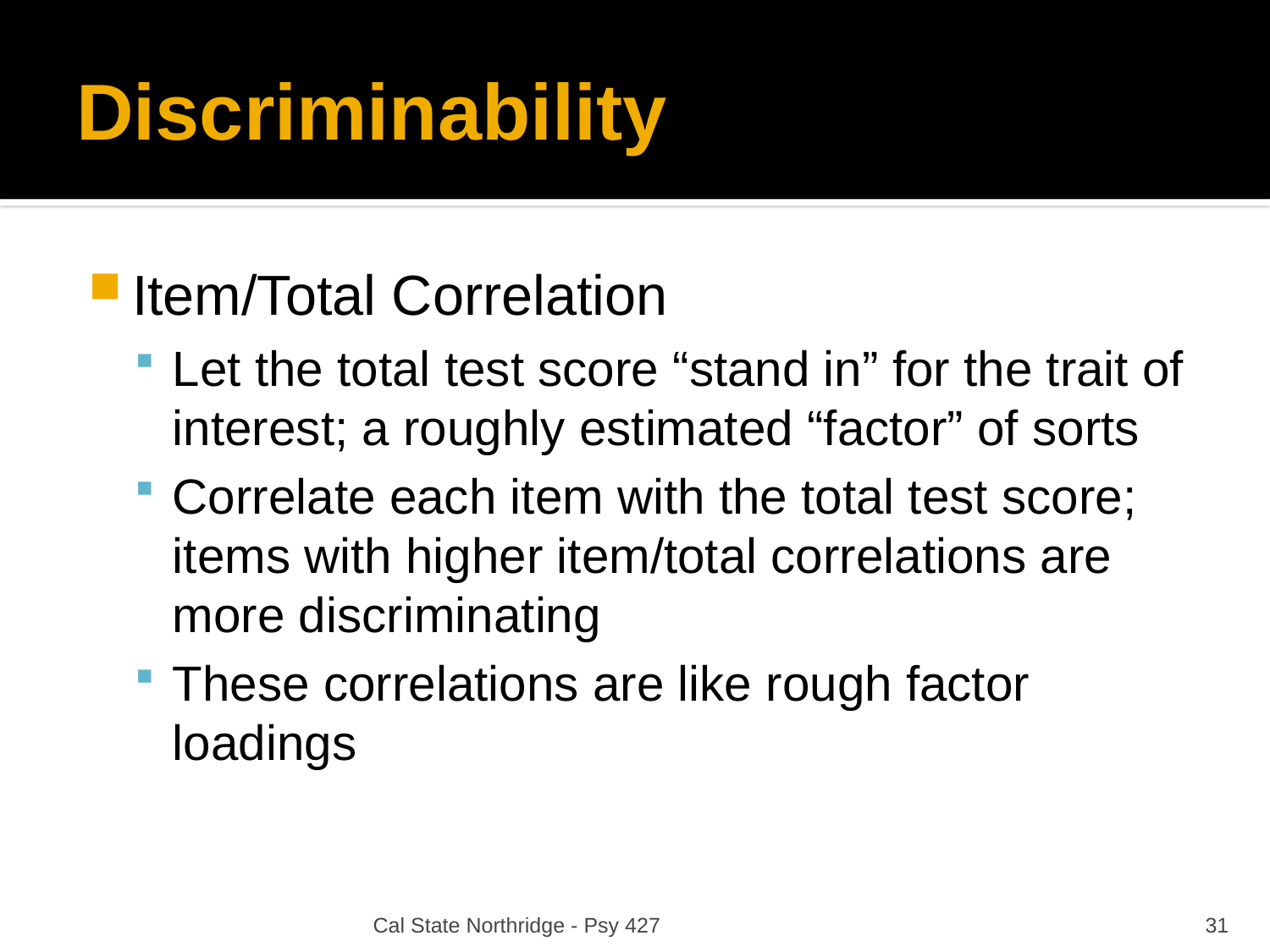

# Discriminability
Item/Total Correlation
Let the total test score “stand in” for the trait of interest; a roughly estimated “factor” of sorts
Correlate each item with the total test score; items with higher item/total correlations are more discriminating
These correlations are like rough factor loadings
Cal State Northridge - Psy 427
31